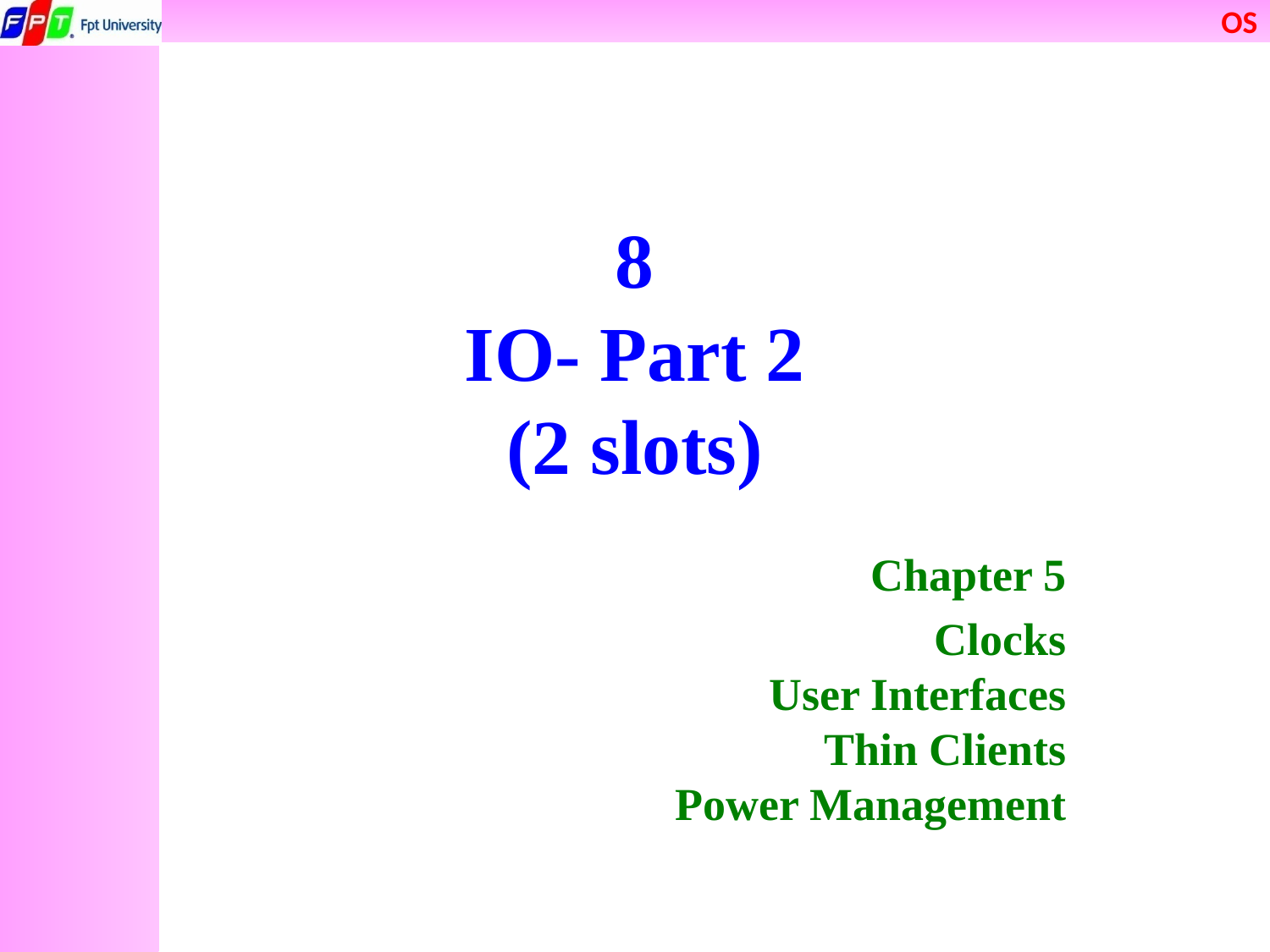

# 8 IO- Part 2 (2 slots)
Chapter 5
Clocks
User Interfaces
Thin Clients
Power Management